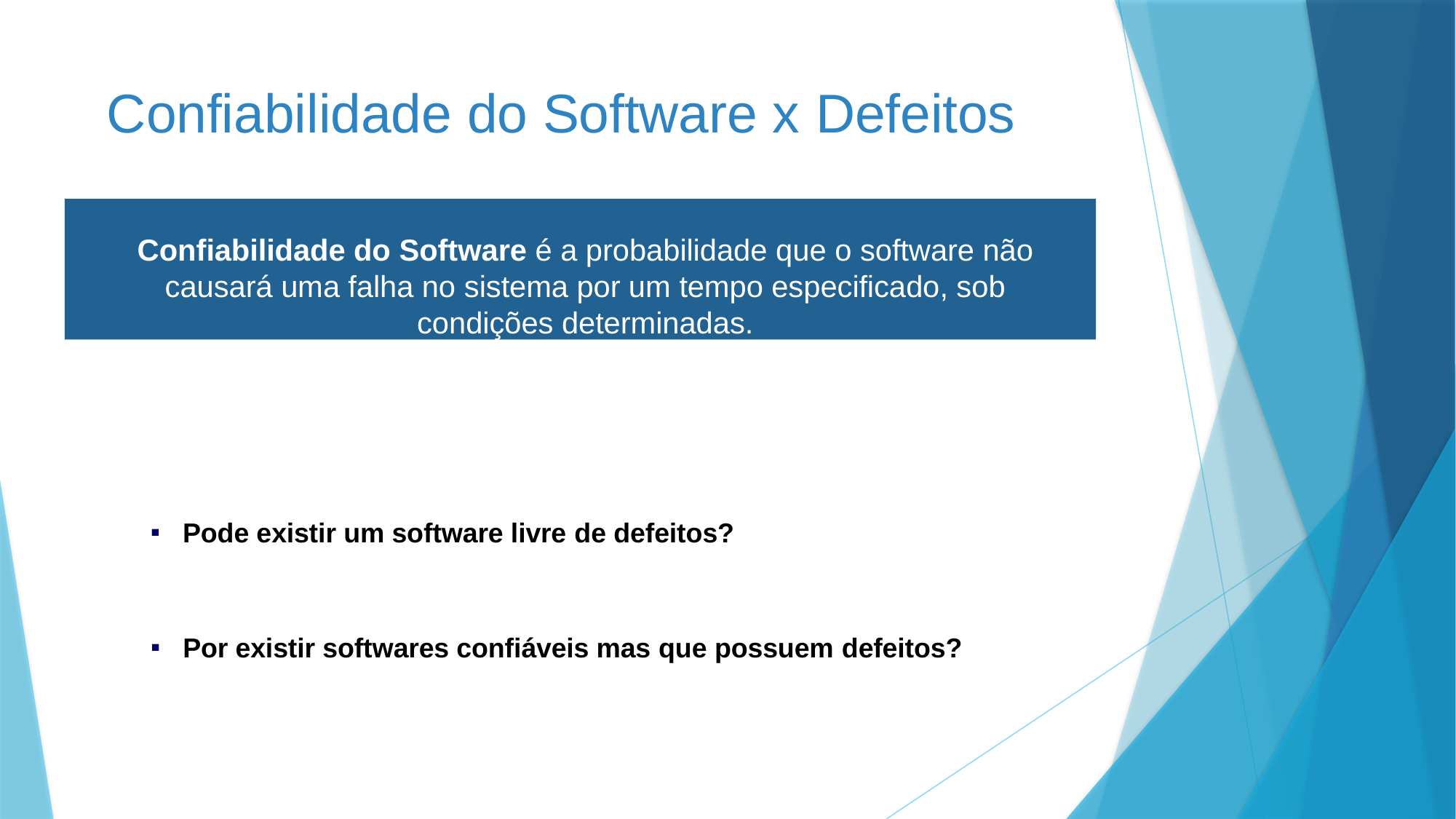

# Confiabilidade do Software x Defeitos

Confiabilidade do Software é a probabilidade que o software não  causará uma falha no sistema por um tempo especificado, sob  condições determinadas.
Pode existir um software livre de defeitos?
Por existir softwares confiáveis mas que possuem defeitos?